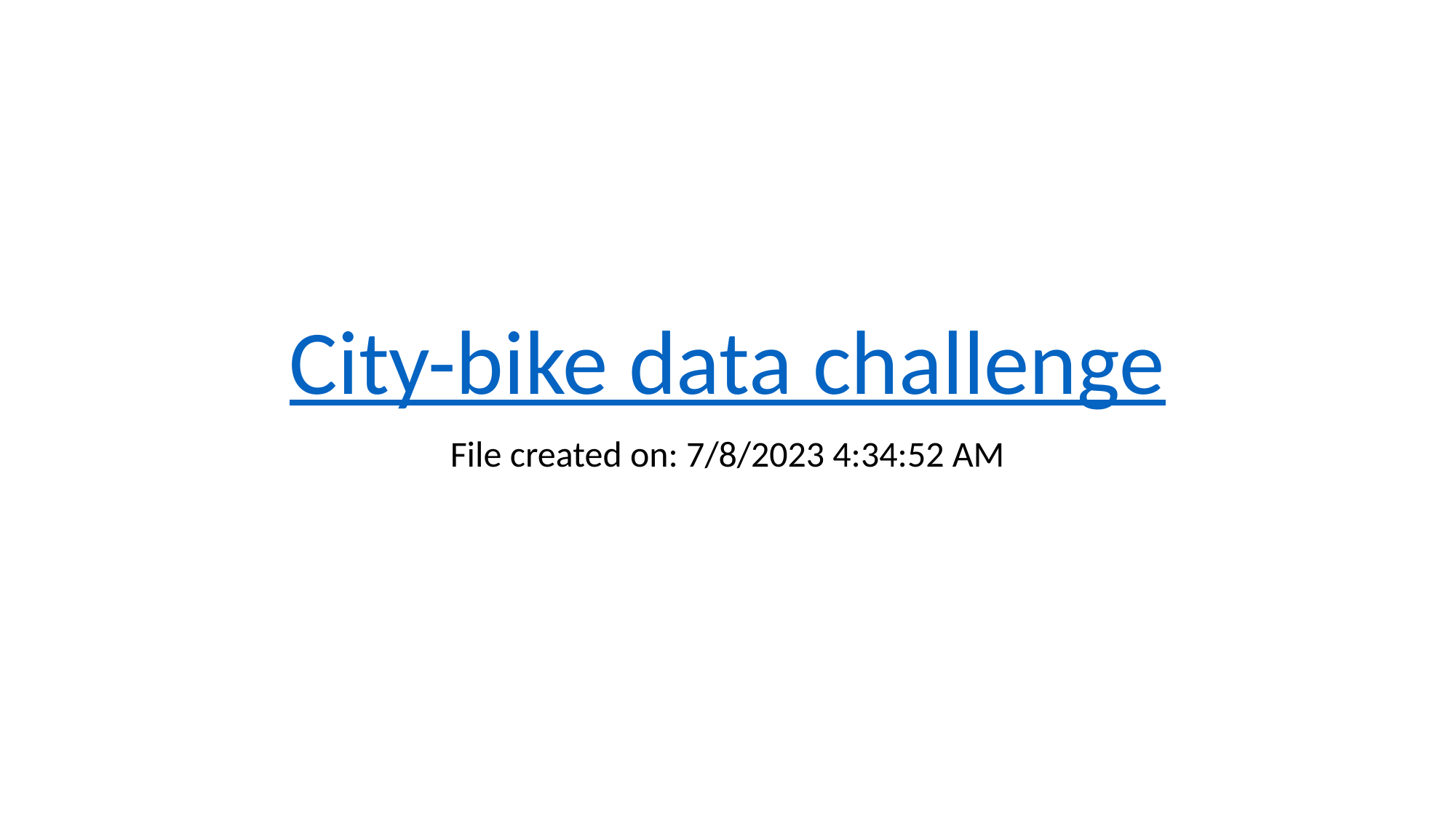

# City-bike data challenge
File created on: 7/8/2023 4:34:52 AM